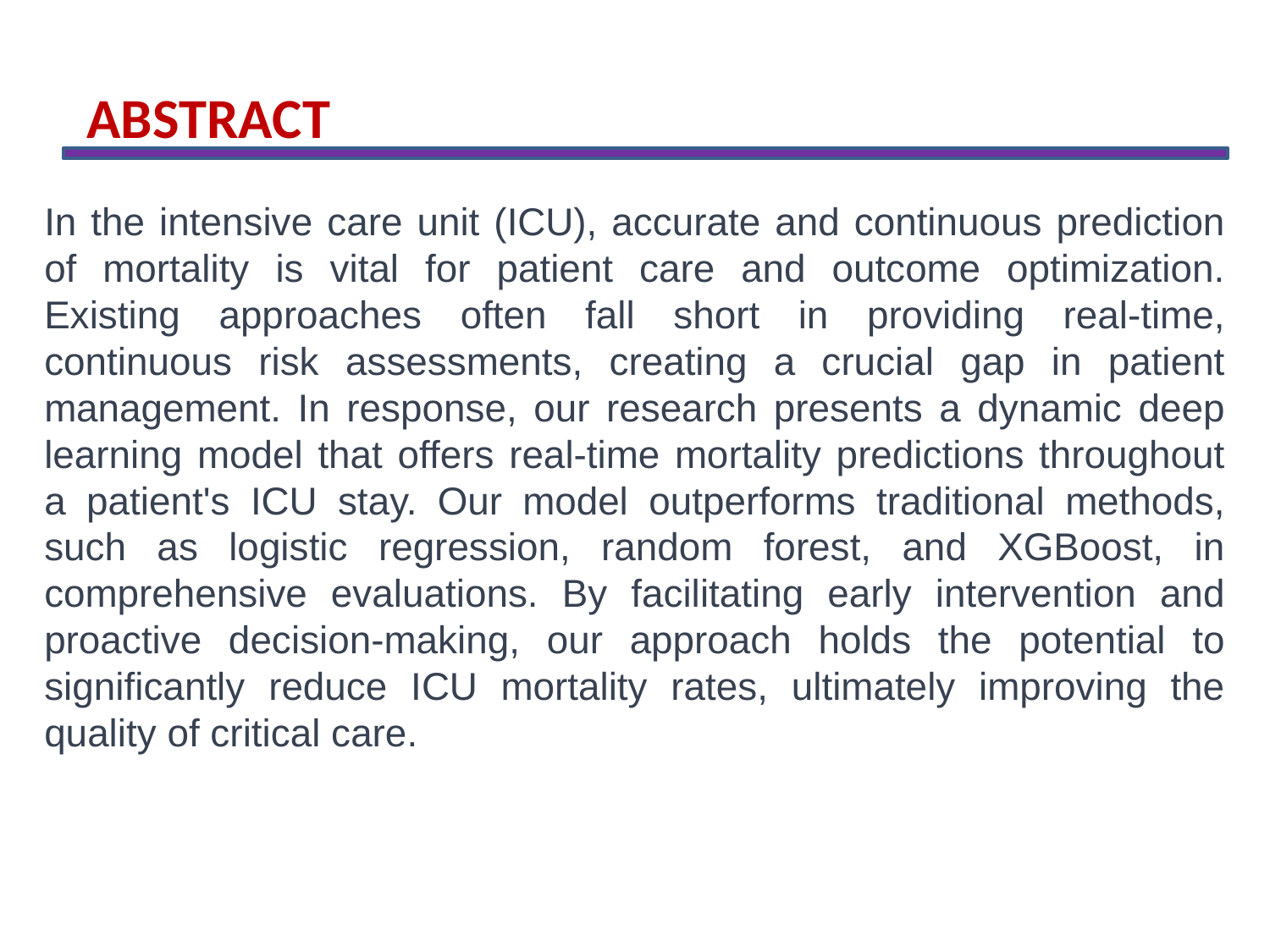

ABSTRACT

In the intensive care unit (ICU), accurate and continuous prediction of mortality is vital for patient care and outcome optimization. Existing approaches often fall short in providing real-time, continuous risk assessments, creating a crucial gap in patient management. In response, our research presents a dynamic deep learning model that offers real-time mortality predictions throughout a patient's ICU stay. Our model outperforms traditional methods, such as logistic regression, random forest, and XGBoost, in comprehensive evaluations. By facilitating early intervention and proactive decision-making, our approach holds the potential to significantly reduce ICU mortality rates, ultimately improving the quality of critical care.